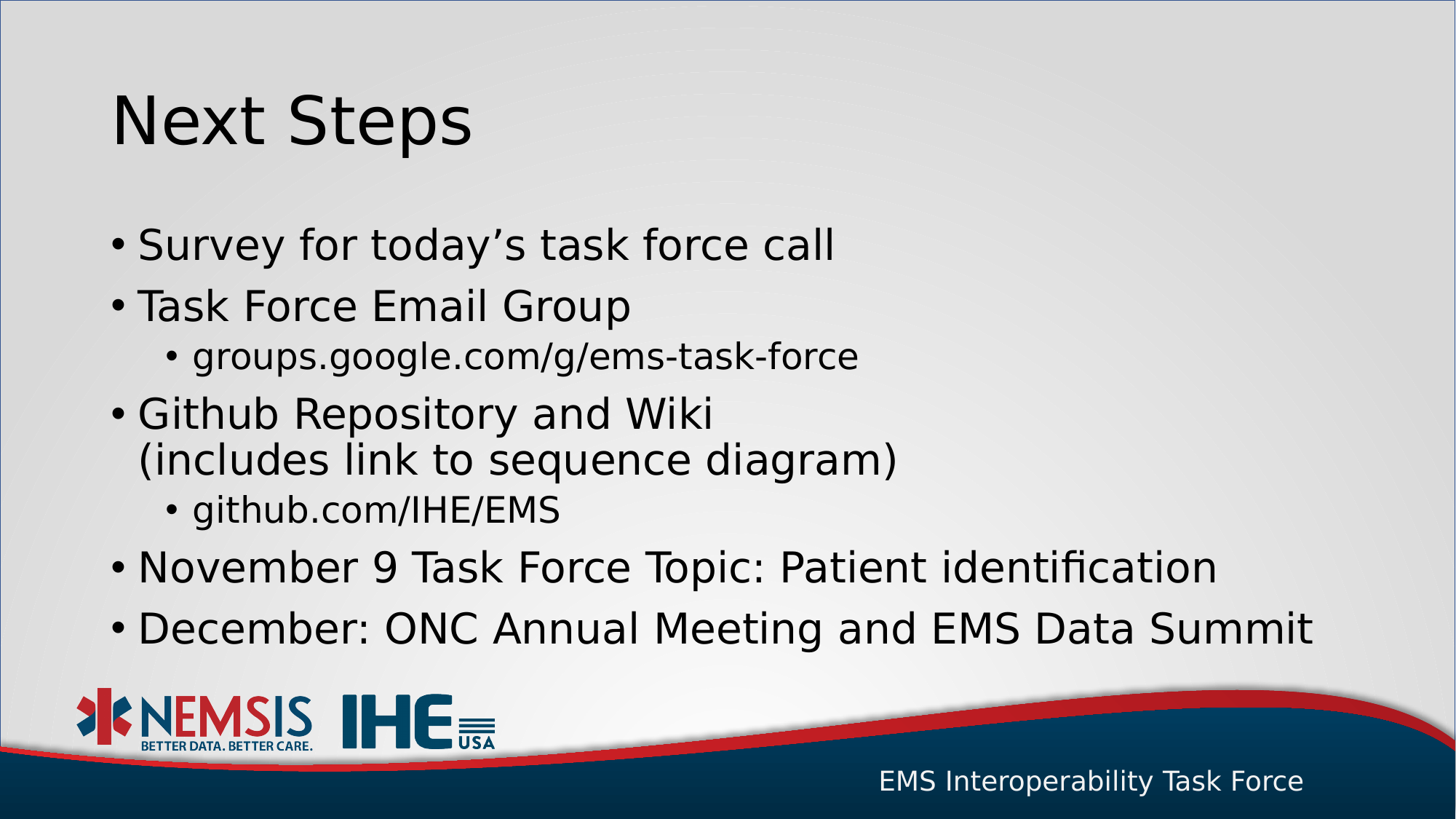

# Next Steps
Survey for today’s task force call
Task Force Email Group
groups.google.com/g/ems-task-force
Github Repository and Wiki
(includes link to sequence diagram)
github.com/IHE/EMS
November 9 Task Force Topic: Patient identification
December: ONC Annual Meeting and EMS Data Summit